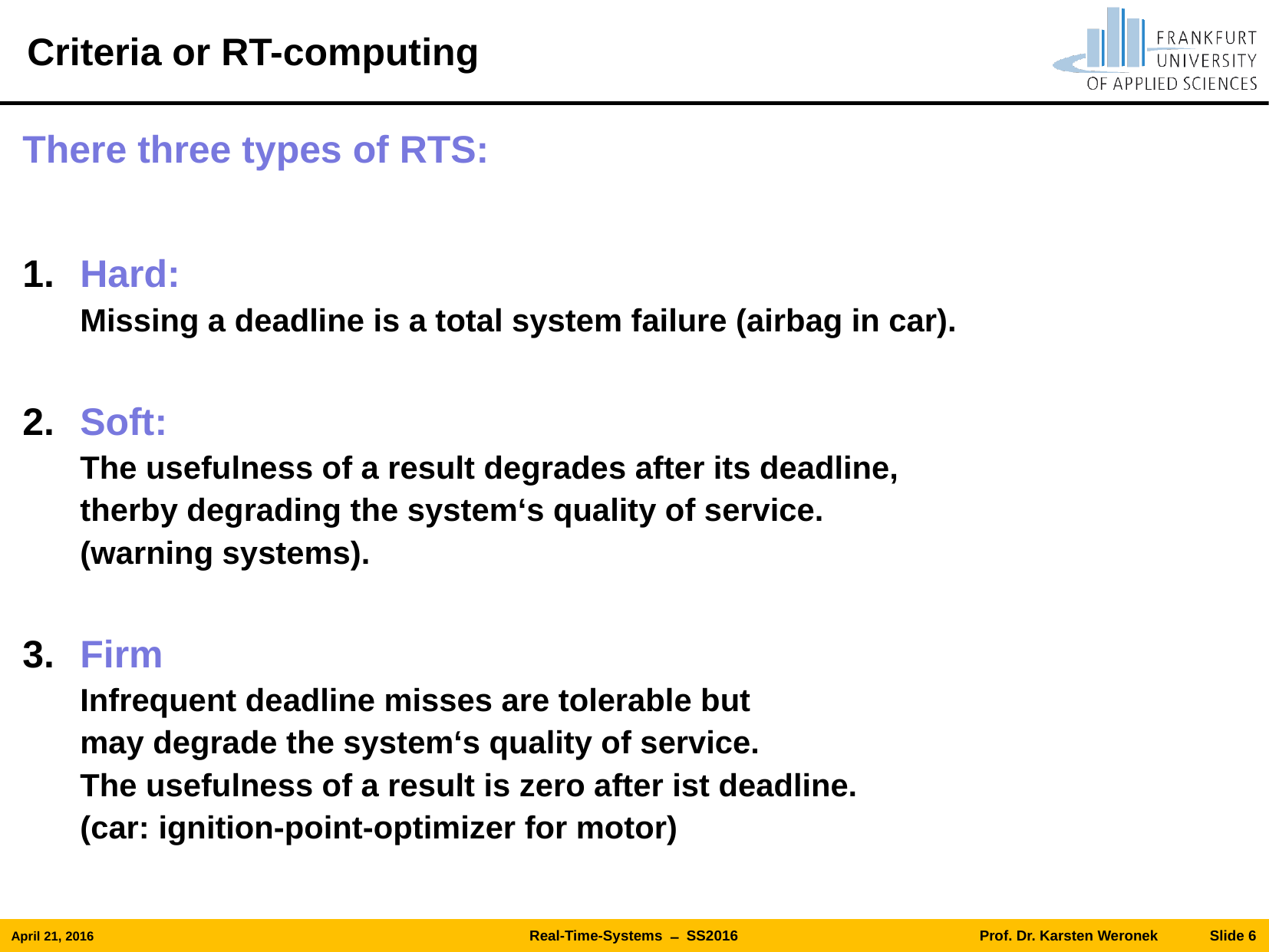

# Criteria or RT-computing
There three types of RTS:

Hard:
Missing a deadline is a total system failure (airbag in car).
Soft:
The usefulness of a result degrades after its deadline,
therby degrading the system‘s quality of service.
(warning systems).
Firm
Infrequent deadline misses are tolerable but
may degrade the system‘s quality of service.
The usefulness of a result is zero after ist deadline.
(car: ignition-point-optimizer for motor)